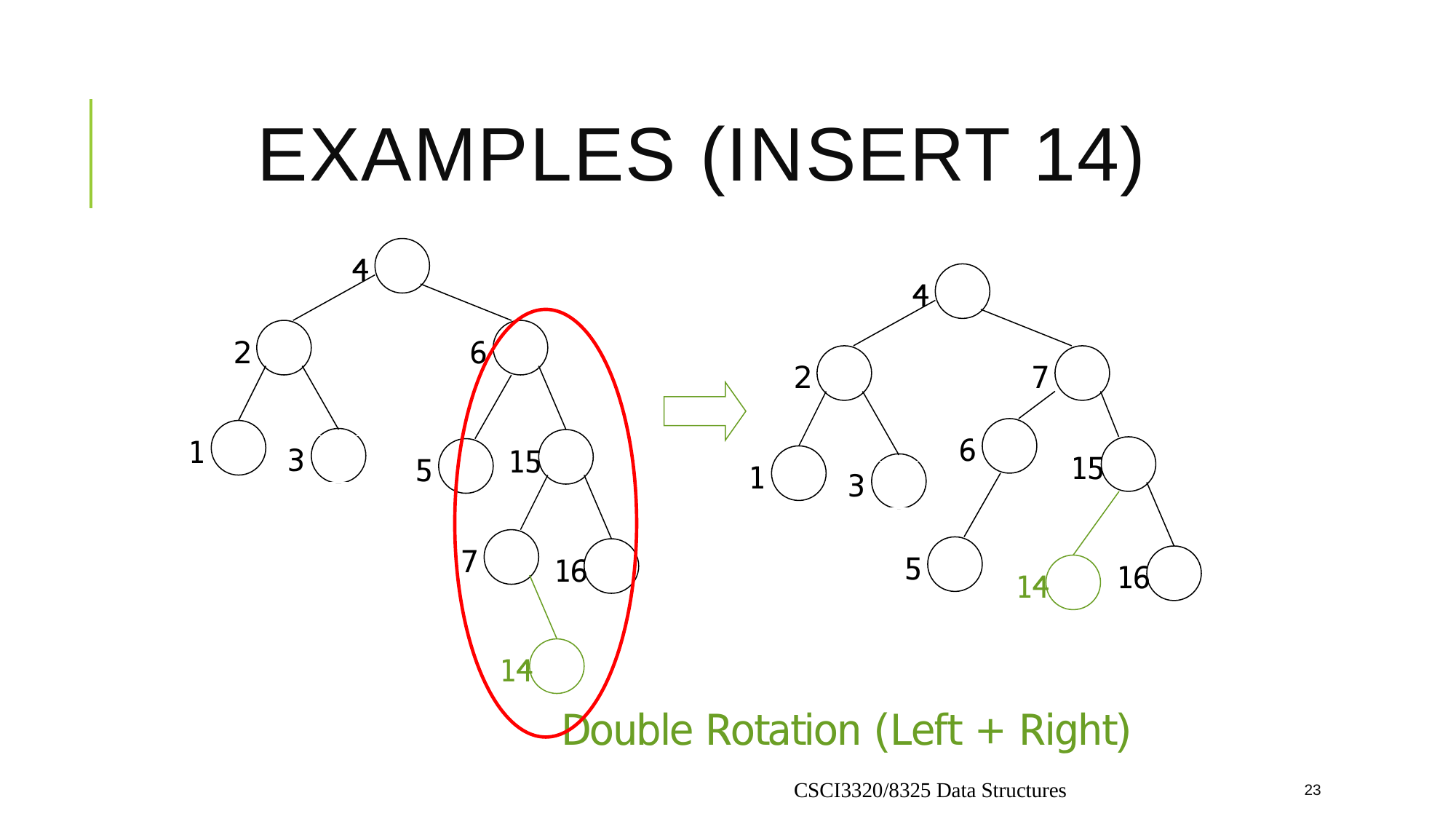

# Examples (insert 14)

4

4

2
6

2
7

6
1

3

15

15

5
1

3

7

5

16
16

14

14
Double Rotation (Left + Right)
CSCI3320/8325 Data Structures
23